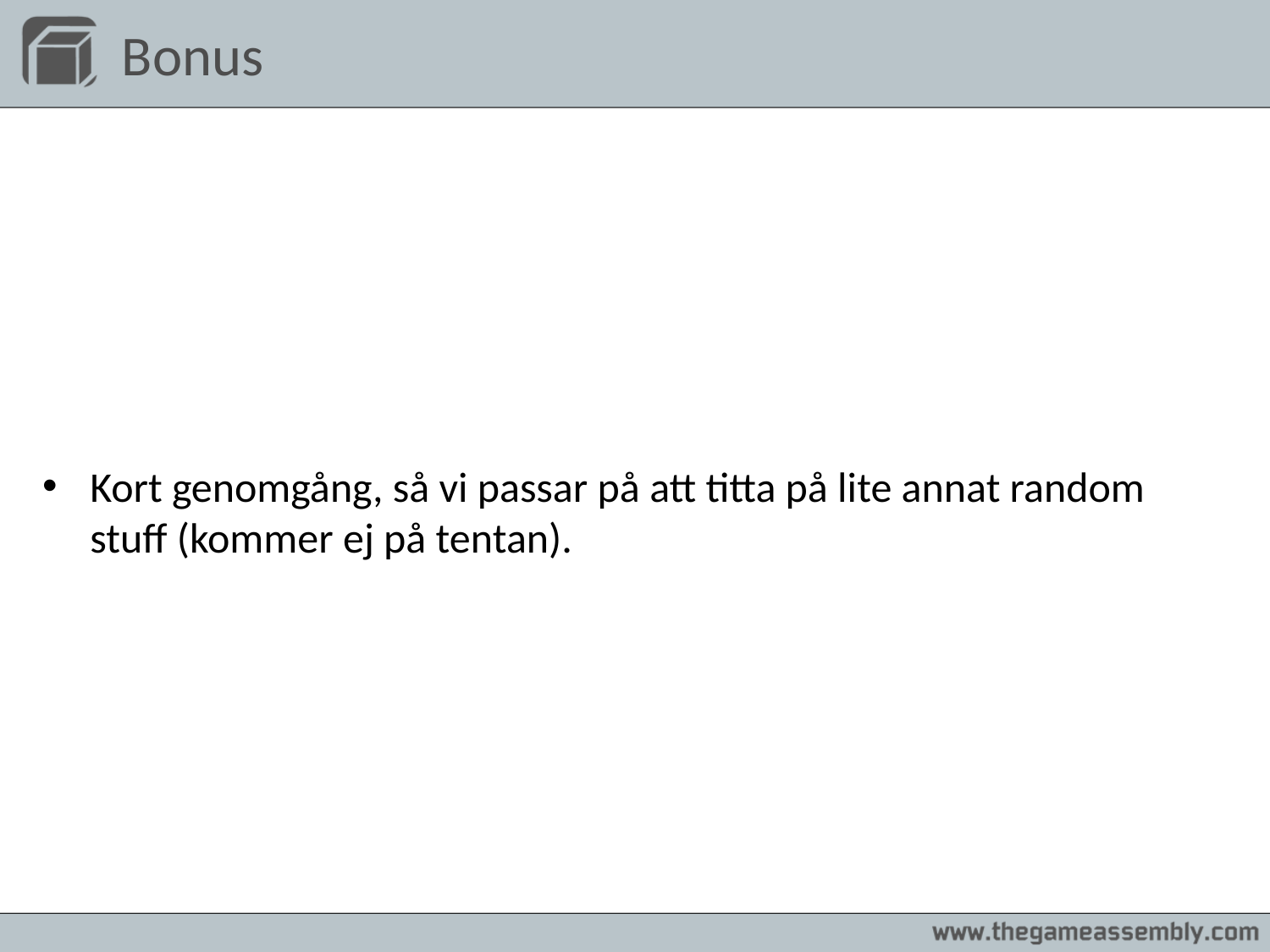

# Bonus
Kort genomgång, så vi passar på att titta på lite annat random stuff (kommer ej på tentan).